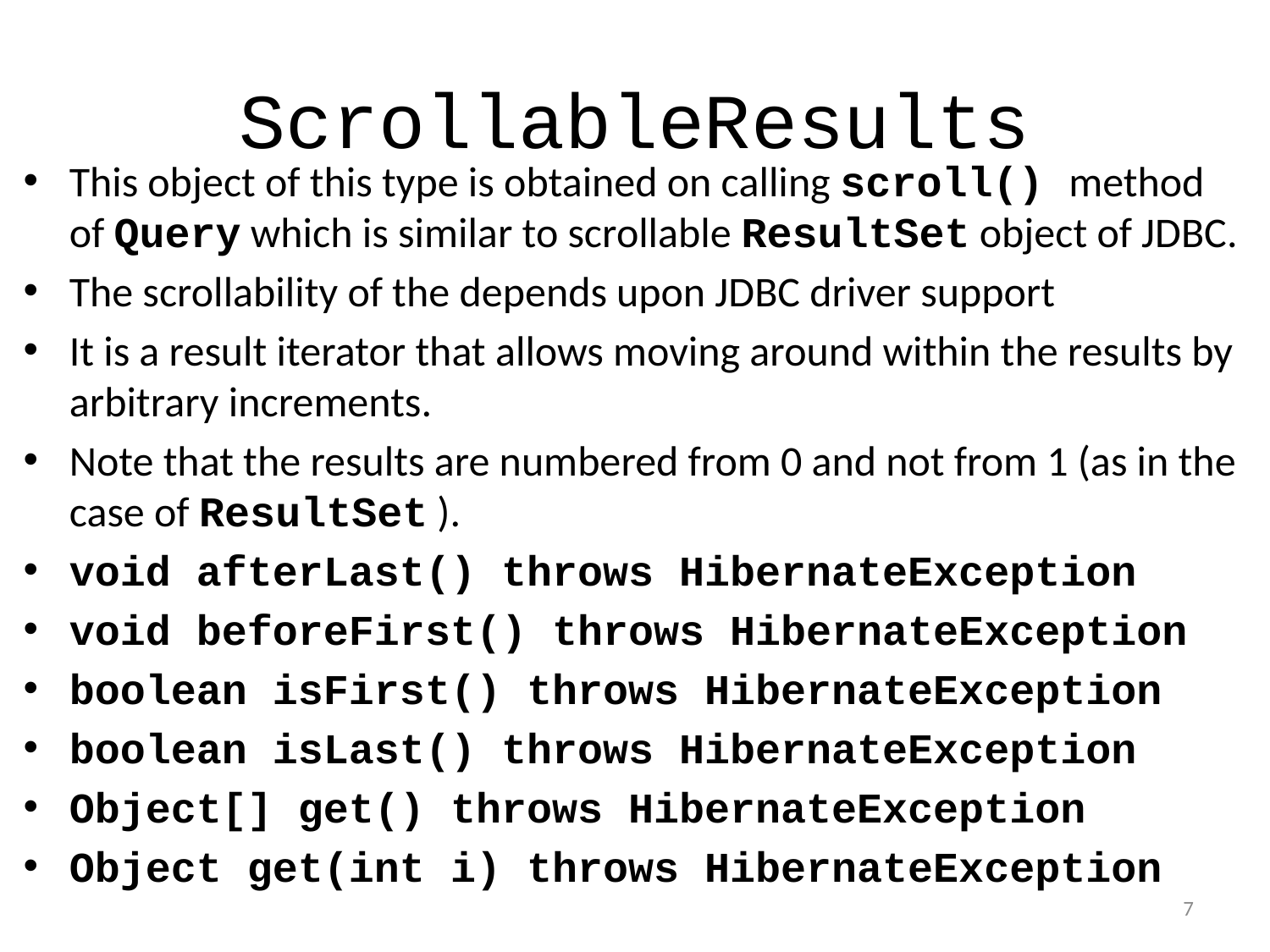

# ScrollableResults
This object of this type is obtained on calling scroll() method of Query which is similar to scrollable ResultSet object of JDBC.
The scrollability of the depends upon JDBC driver support
It is a result iterator that allows moving around within the results by arbitrary increments.
Note that the results are numbered from 0 and not from 1 (as in the case of ResultSet ).
void afterLast() throws HibernateException
void beforeFirst() throws HibernateException
boolean isFirst() throws HibernateException
boolean isLast() throws HibernateException
Object[] get() throws HibernateException
Object get(int i) throws HibernateException
7